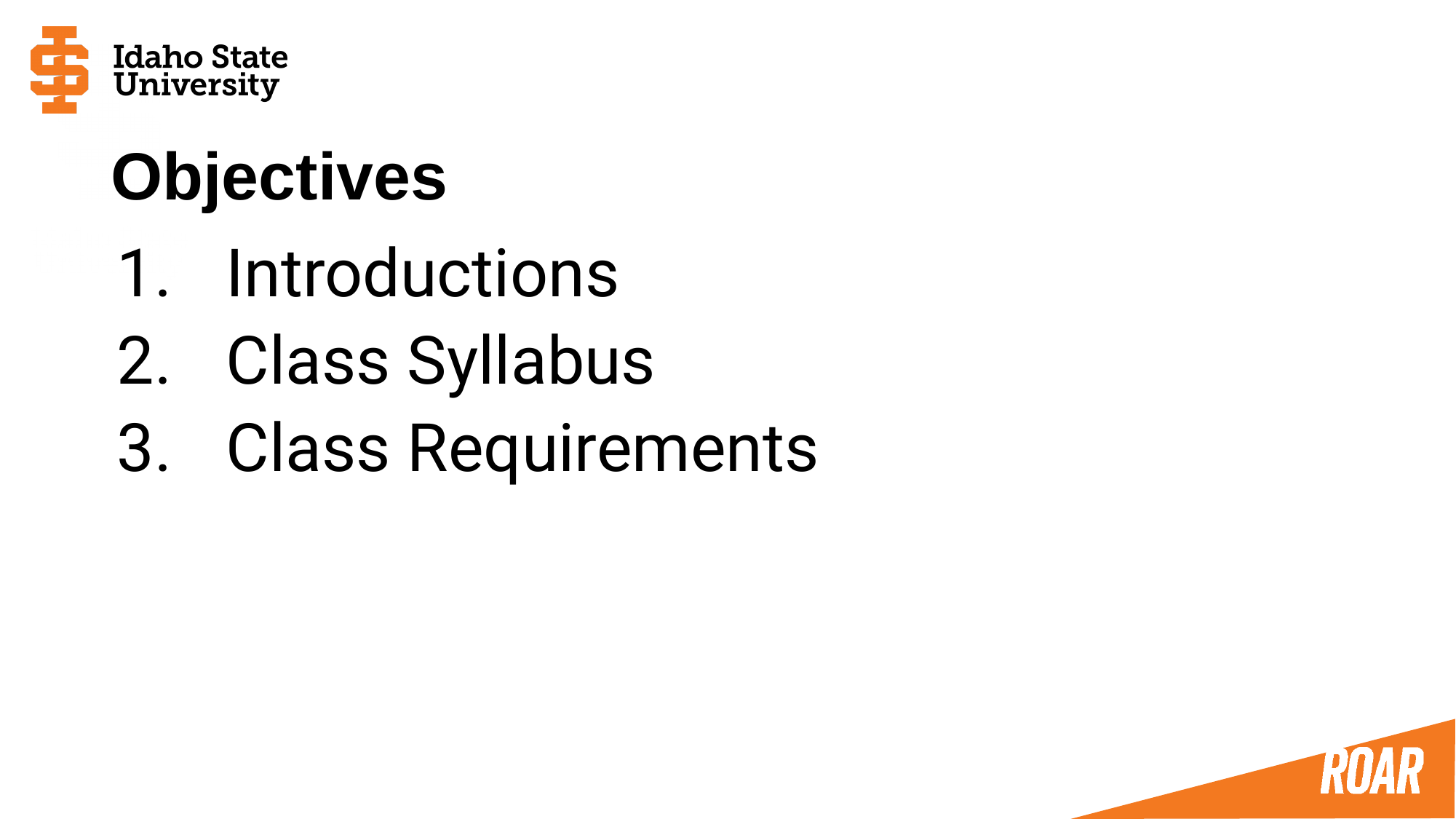

# Objectives
Introductions
Class Syllabus
Class Requirements